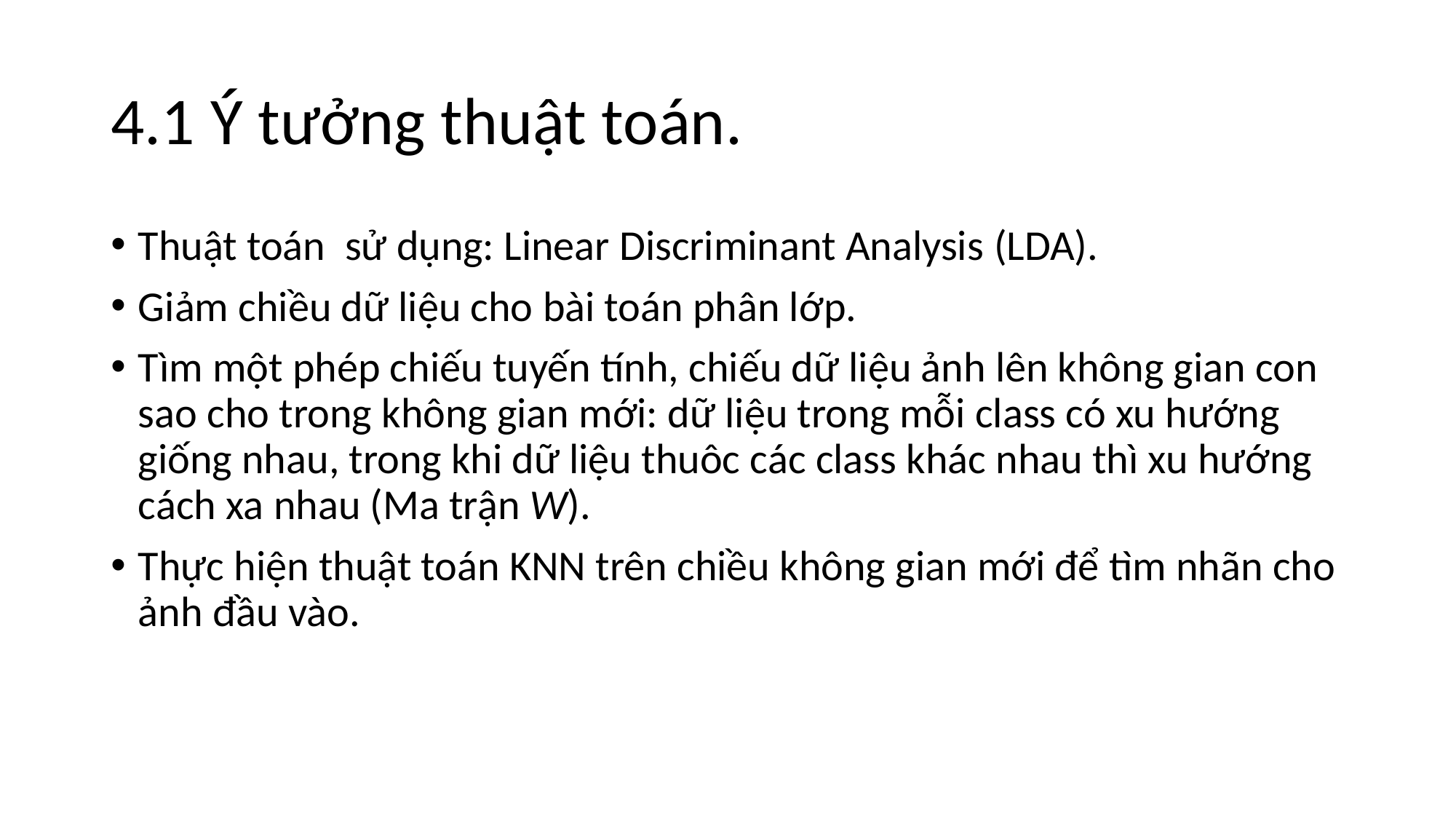

# 4.1 Ý tưởng thuật toán.
Thuật toán  sử dụng: Linear Discriminant Analysis (LDA).
Giảm chiều dữ liệu cho bài toán phân lớp.
Tìm một phép chiếu tuyến tính, chiếu dữ liệu ảnh lên không gian con sao cho trong không gian mới: dữ liệu trong mỗi class có xu hướng giống nhau, trong khi dữ liệu thuôc các class khác nhau thì xu hướng cách xa nhau (Ma trận W).
Thực hiện thuật toán KNN trên chiều không gian mới để tìm nhãn cho ảnh đầu vào.